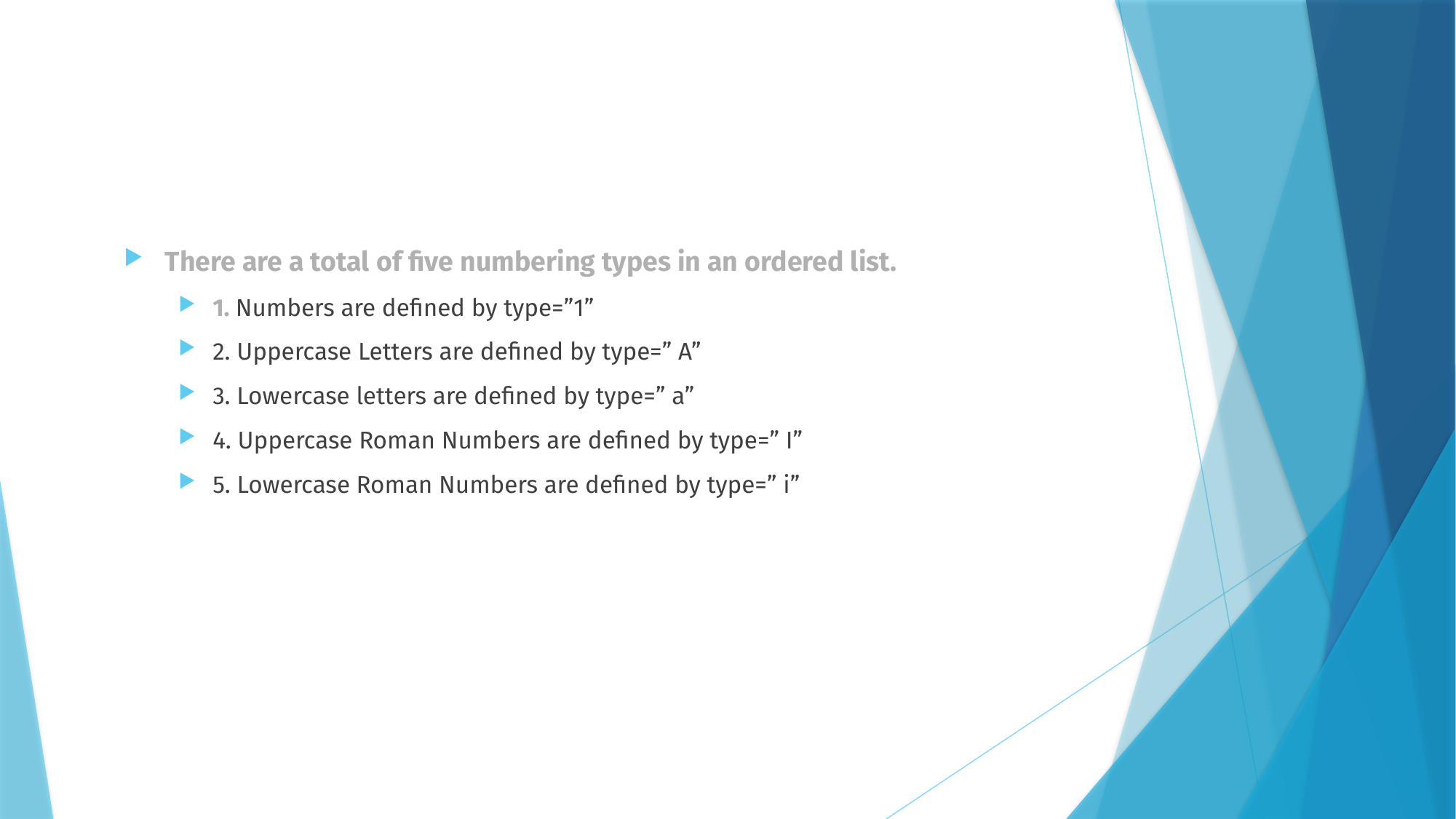

There are a total of five numbering types in an ordered list.
1. Numbers are defined by type=”1”
2. Uppercase Letters are defined by type=” A”
3. Lowercase letters are defined by type=” a”
4. Uppercase Roman Numbers are defined by type=” I”
5. Lowercase Roman Numbers are defined by type=” i”